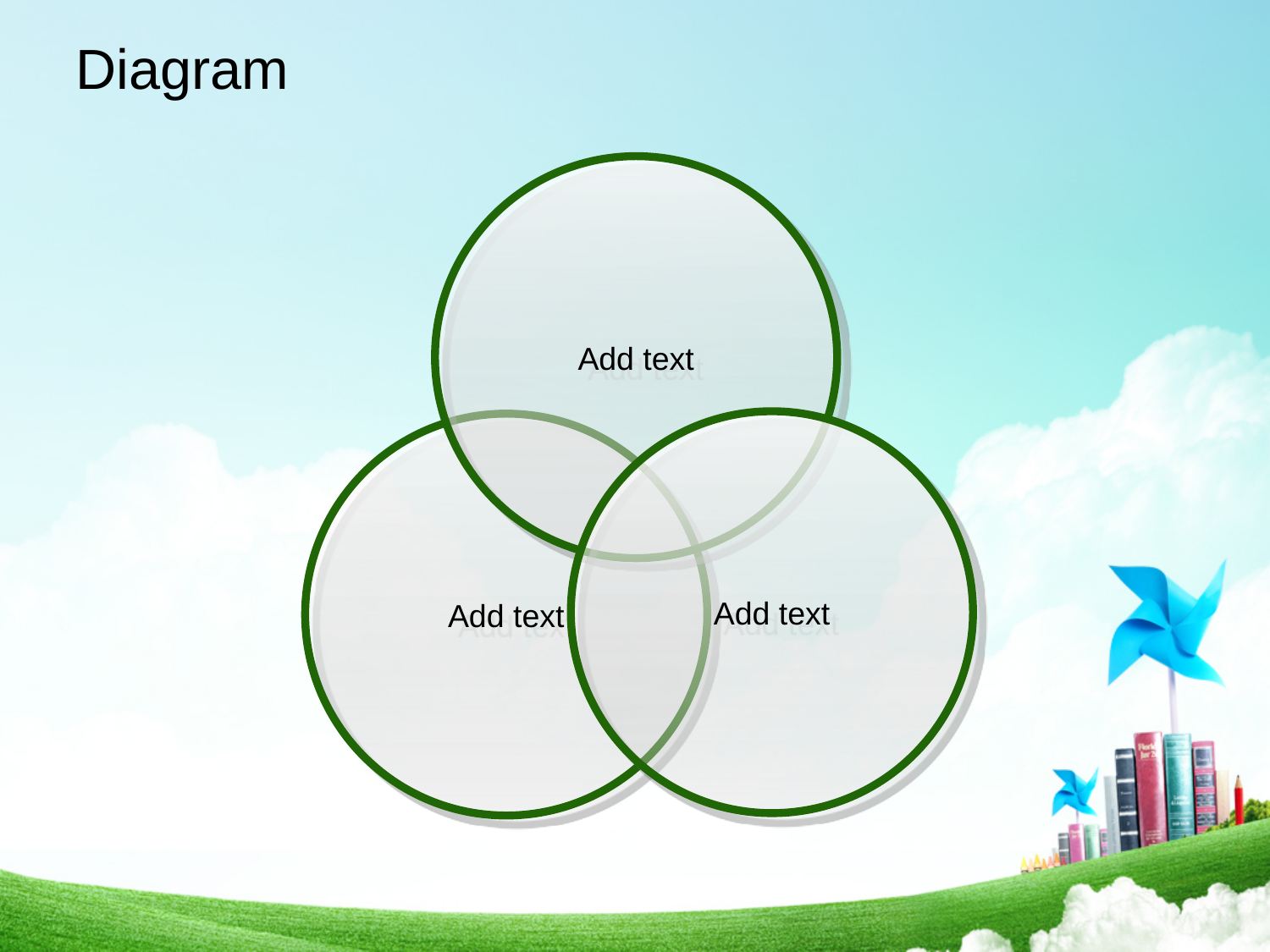

# Diagram
Add text
Add text
Add text